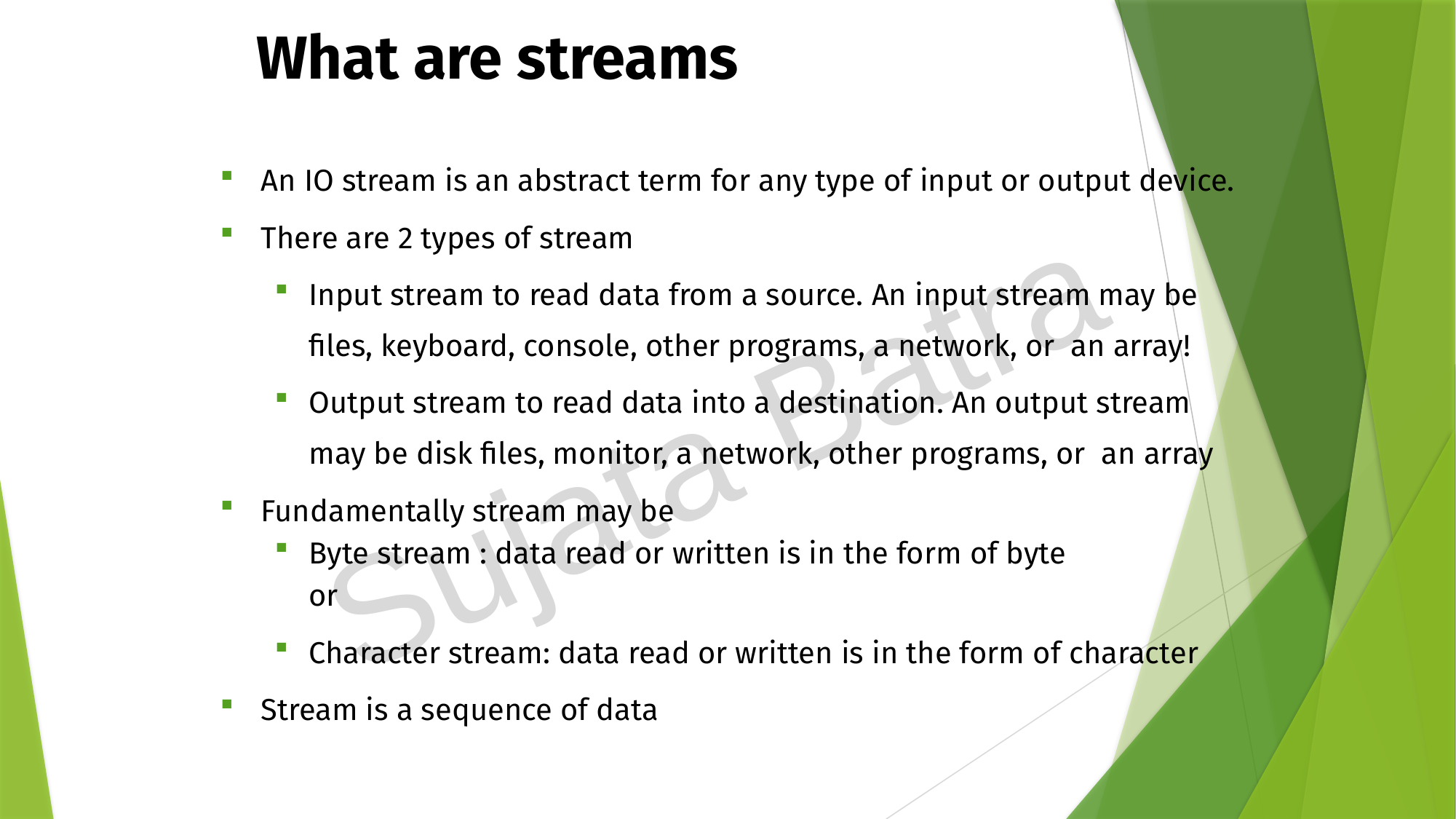

What are streams
An IO stream is an abstract term for any type of input or output device.
There are 2 types of stream
Input stream to read data from a source. An input stream may be files, keyboard, console, other programs, a network, or  an array!
Output stream to read data into a destination. An output stream may be disk files, monitor, a network, other programs, or  an array
Fundamentally stream may be
Byte stream : data read or written is in the form of byte
	or
Character stream: data read or written is in the form of character
Stream is a sequence of data
Sujata Batra